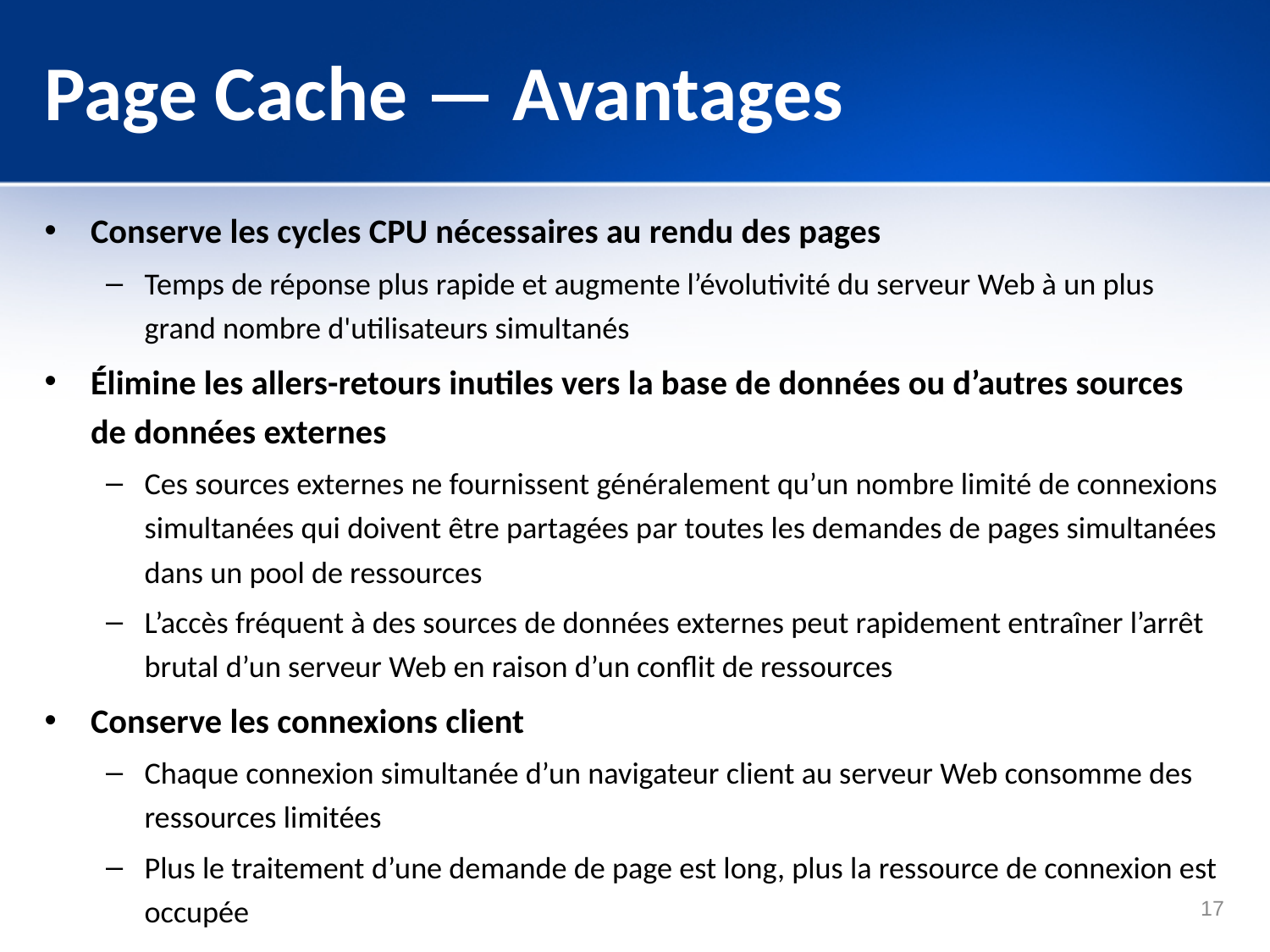

# Page Cache — Avantages
Conserve les cycles CPU nécessaires au rendu des pages
Temps de réponse plus rapide et augmente l’évolutivité du serveur Web à un plus grand nombre d'utilisateurs simultanés
Élimine les allers-retours inutiles vers la base de données ou d’autres sources de données externes
Ces sources externes ne fournissent généralement qu’un nombre limité de connexions simultanées qui doivent être partagées par toutes les demandes de pages simultanées dans un pool de ressources
L’accès fréquent à des sources de données externes peut rapidement entraîner l’arrêt brutal d’un serveur Web en raison d’un conflit de ressources
Conserve les connexions client
Chaque connexion simultanée d’un navigateur client au serveur Web consomme des ressources limitées
Plus le traitement d’une demande de page est long, plus la ressource de connexion est occupée
17